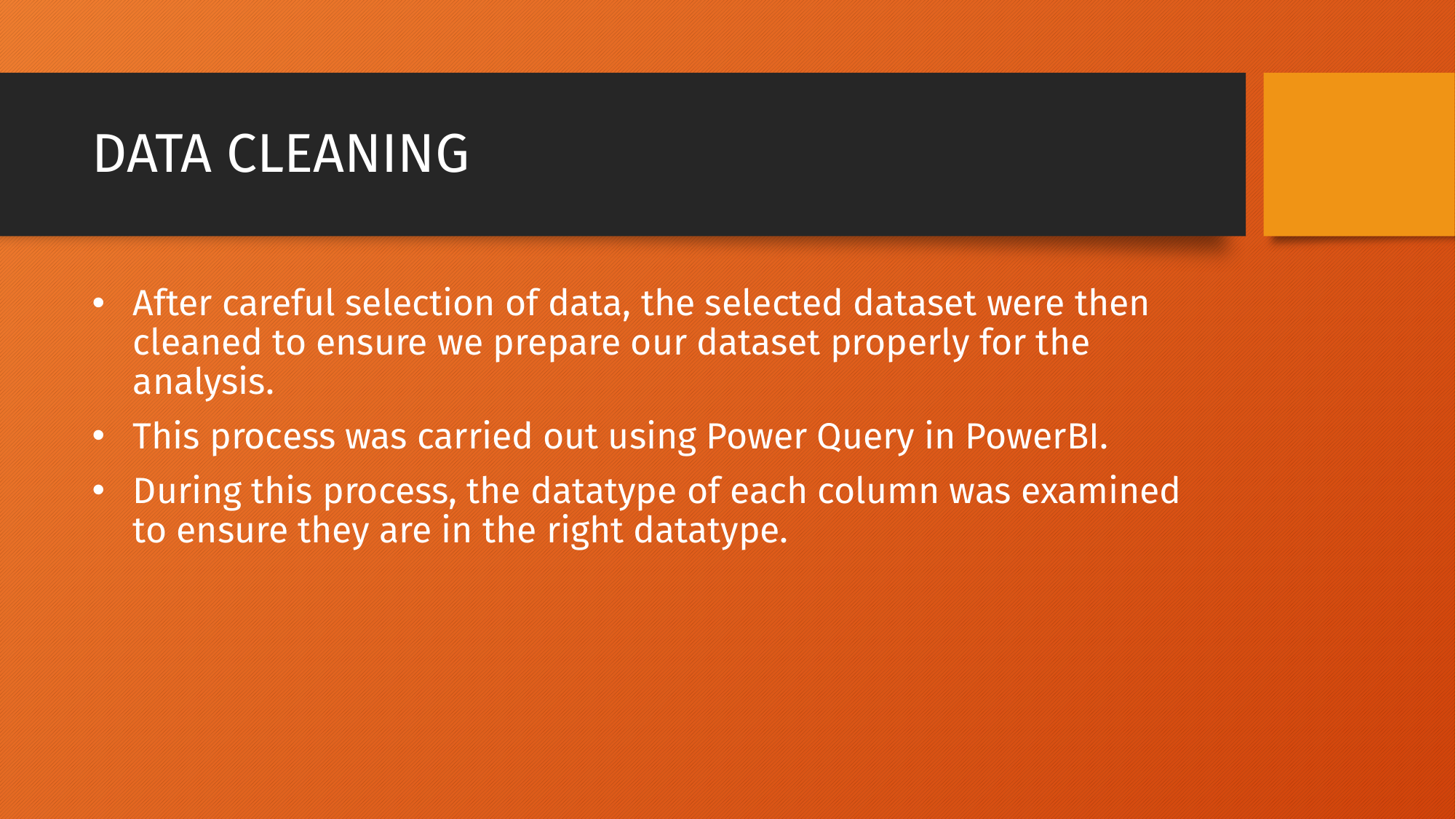

# DATA CLEANING
After careful selection of data, the selected dataset were then cleaned to ensure we prepare our dataset properly for the analysis.
This process was carried out using Power Query in PowerBI.
During this process, the datatype of each column was examined to ensure they are in the right datatype.